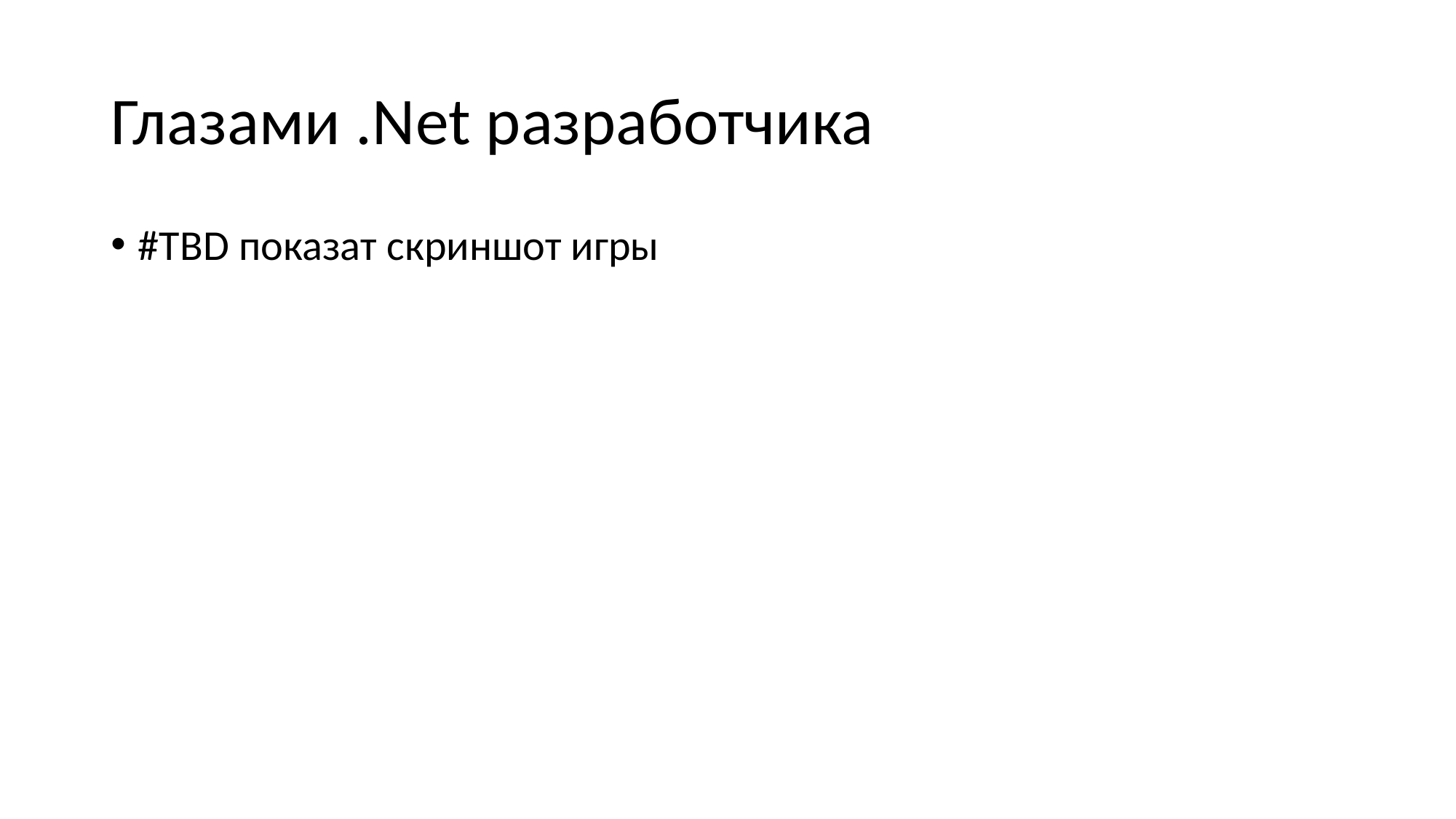

# Глазами .Net разработчика
#TBD показат скриншот игры